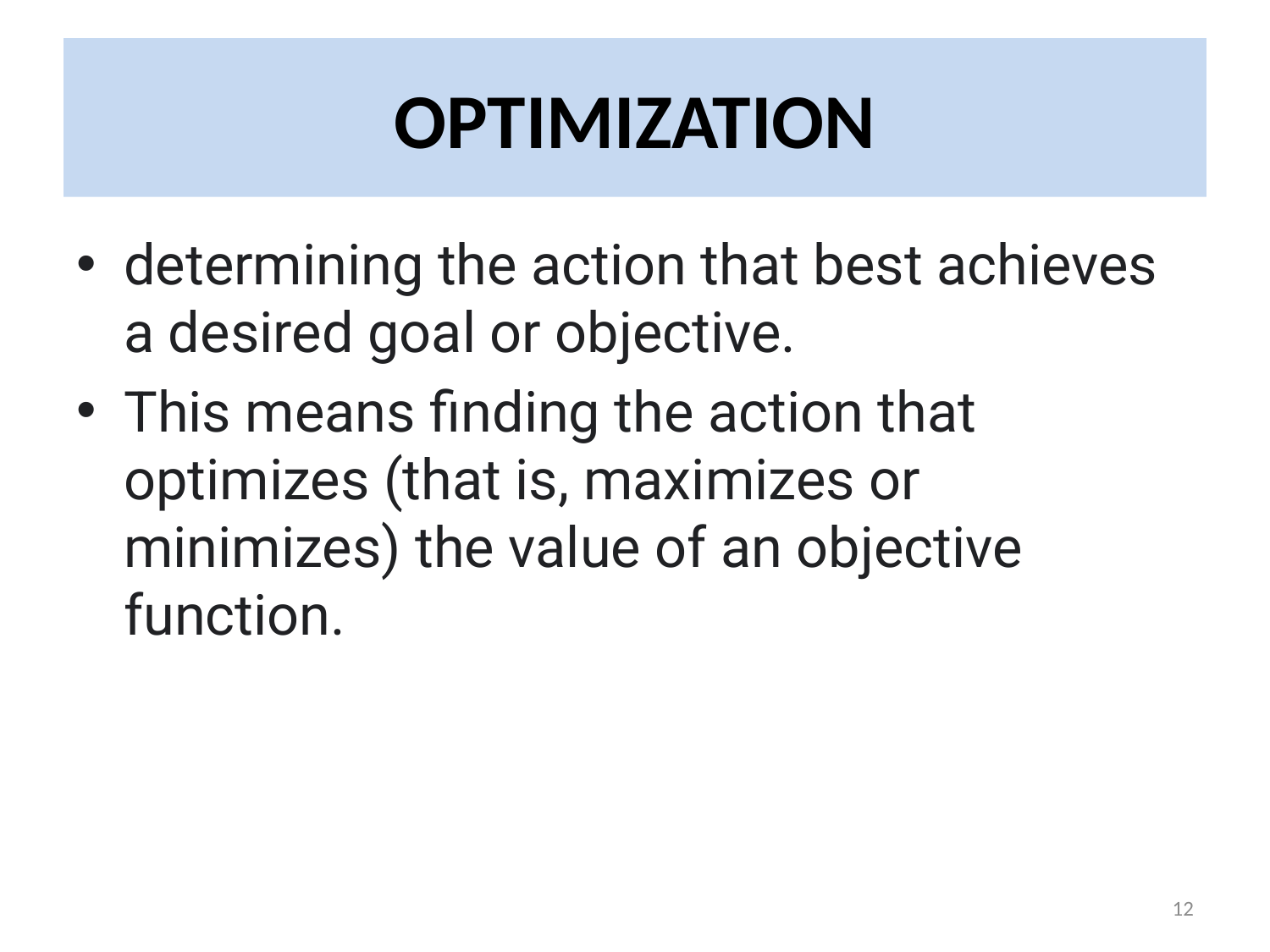

# OPTIMIZATION
determining the action that best achieves a desired goal or objective.
This means finding the action that optimizes (that is, maximizes or minimizes) the value of an objective function.

12